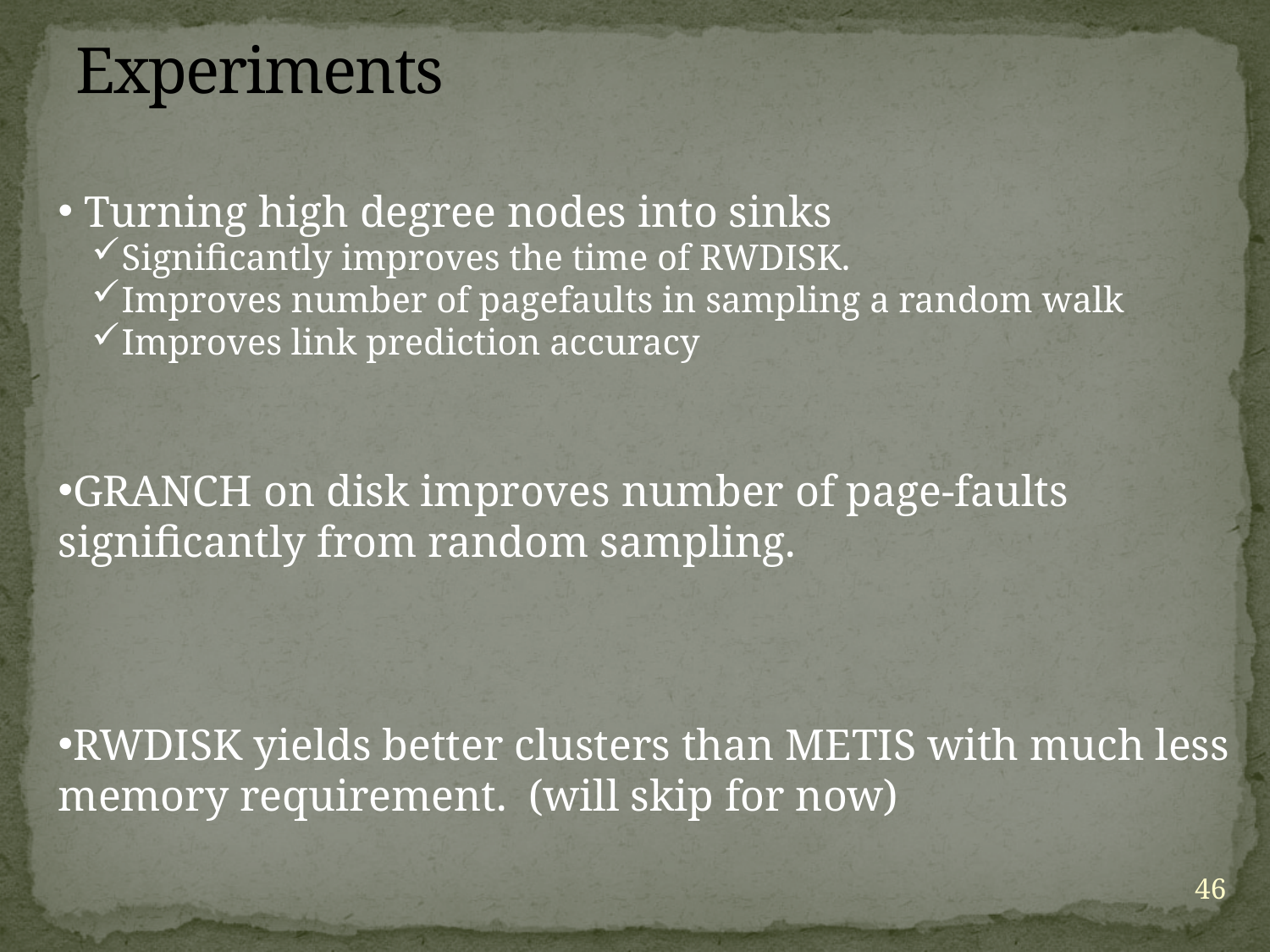

# Experiments
 Turning high degree nodes into sinks
Significantly improves the time of RWDISK.
Improves number of pagefaults in sampling a random walk
Improves link prediction accuracy

GRANCH on disk improves number of page-faults significantly from random sampling.

RWDISK yields better clusters than METIS with much less memory requirement.  (will skip for now)
46